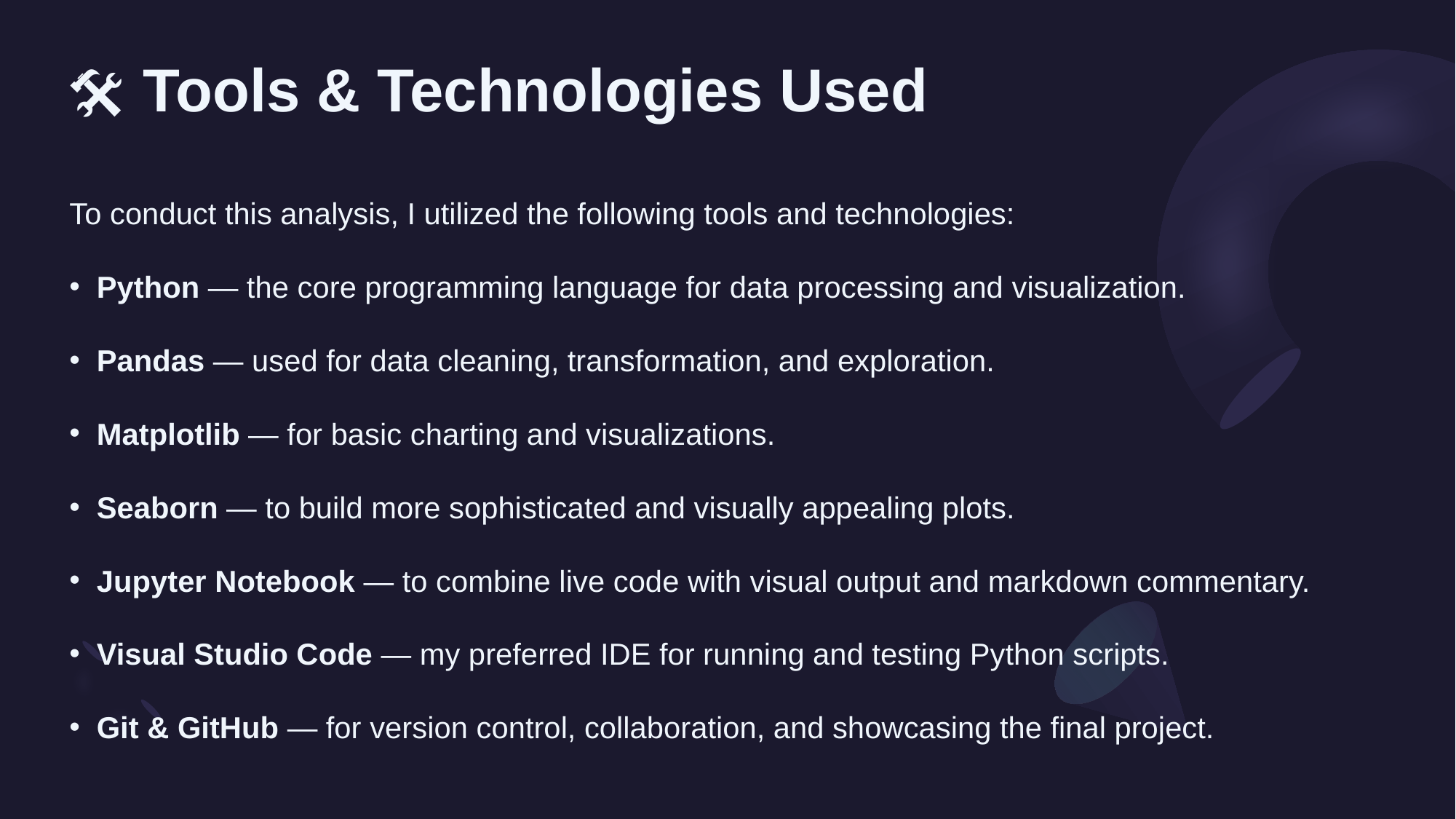

# 🛠️ Tools & Technologies Used
To conduct this analysis, I utilized the following tools and technologies:
Python — the core programming language for data processing and visualization.
Pandas — used for data cleaning, transformation, and exploration.
Matplotlib — for basic charting and visualizations.
Seaborn — to build more sophisticated and visually appealing plots.
Jupyter Notebook — to combine live code with visual output and markdown commentary.
Visual Studio Code — my preferred IDE for running and testing Python scripts.
Git & GitHub — for version control, collaboration, and showcasing the final project.